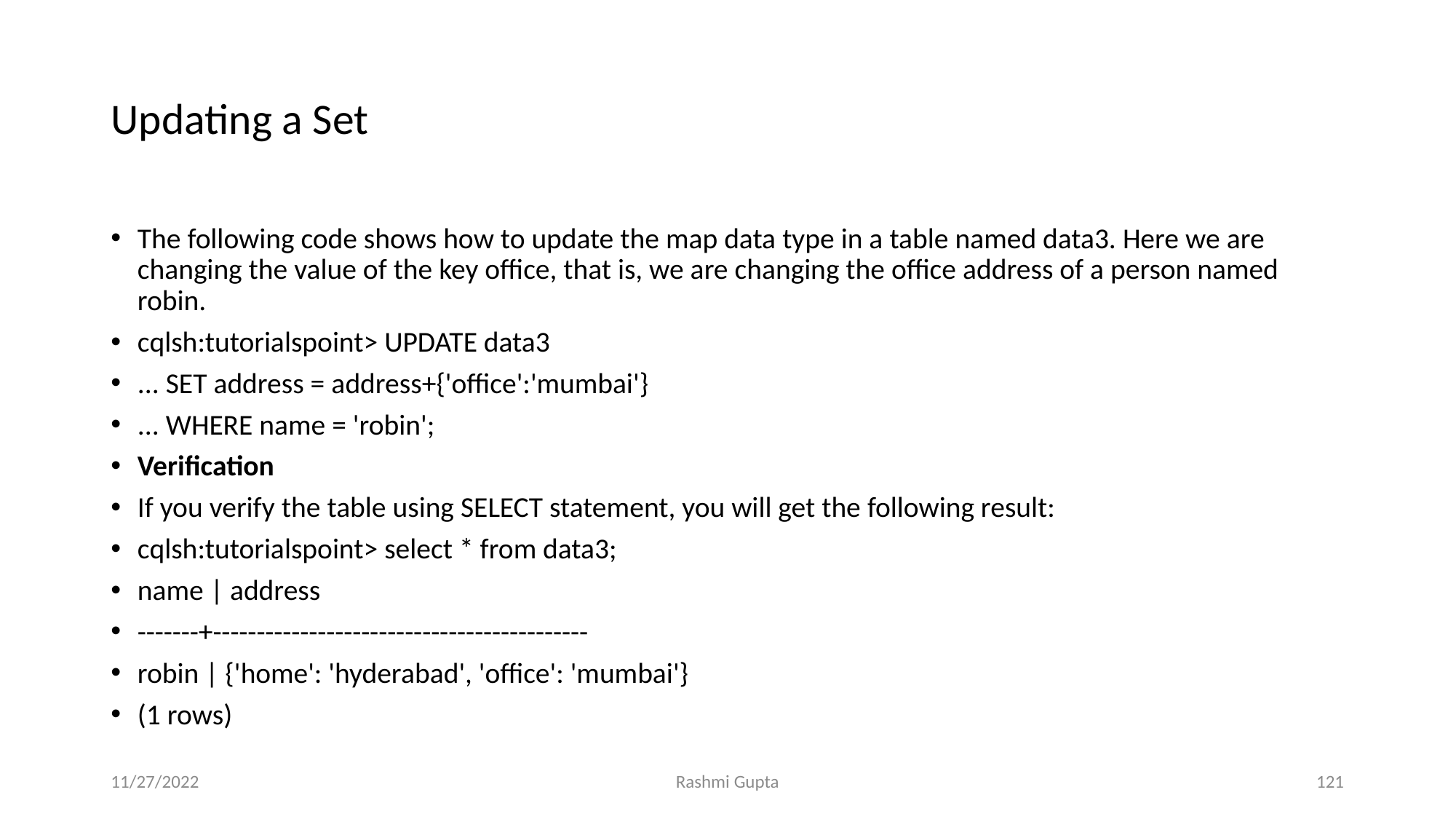

# Updating a Set
The following code shows how to update the map data type in a table named data3. Here we are changing the value of the key office, that is, we are changing the office address of a person named robin.
cqlsh:tutorialspoint> UPDATE data3
... SET address = address+{'office':'mumbai'}
... WHERE name = 'robin';
Verification
If you verify the table using SELECT statement, you will get the following result:
cqlsh:tutorialspoint> select * from data3;
name | address
-------+-------------------------------------------
robin | {'home': 'hyderabad', 'office': 'mumbai'}
(1 rows)
11/27/2022
Rashmi Gupta
121